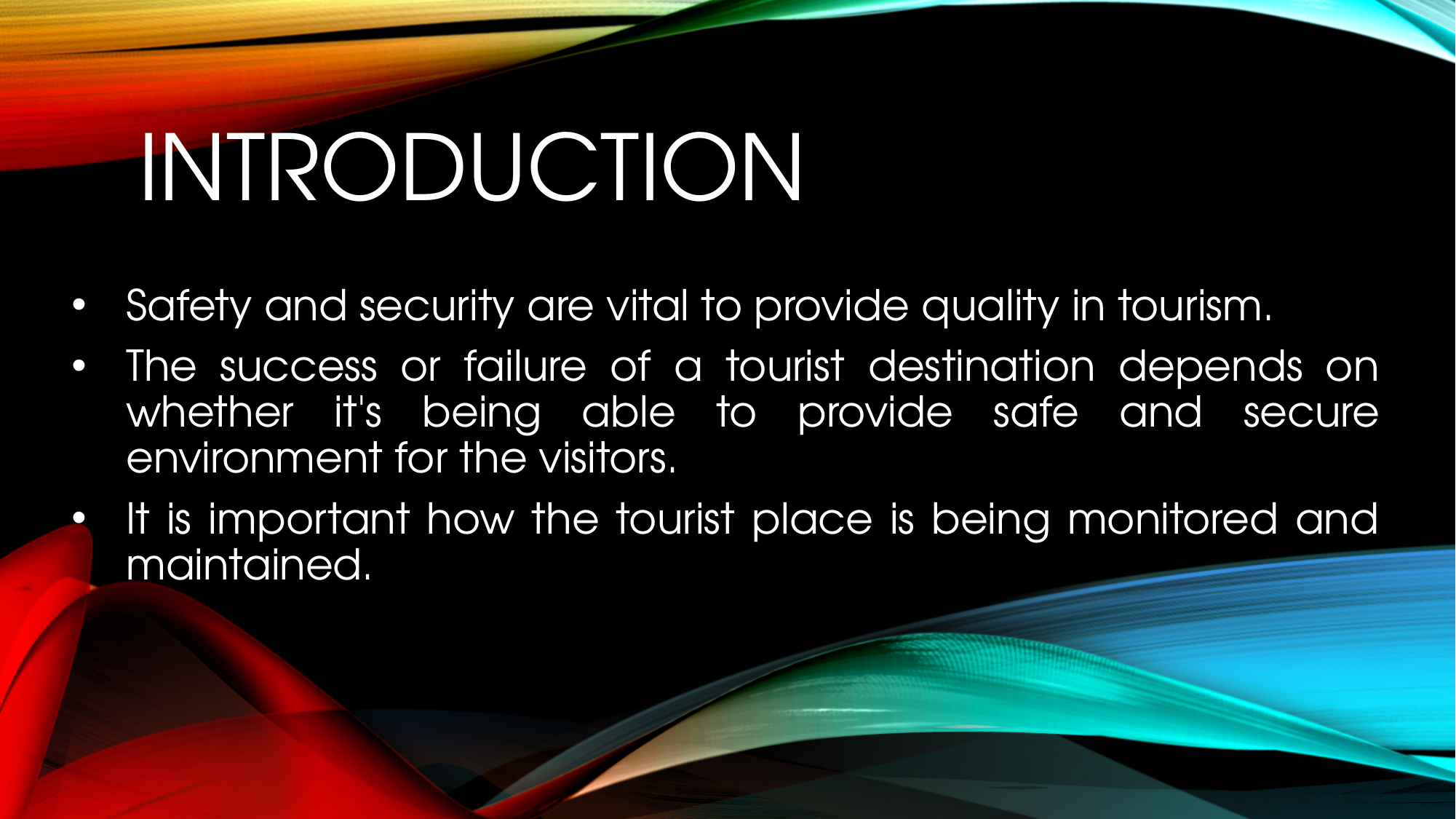

# introduction
Safety and security are vital to provide quality in tourism.
The success or failure of a tourist destination depends on whether it's being able to provide safe and secure environment for the visitors.
It is important how the tourist place is being monitored and maintained.